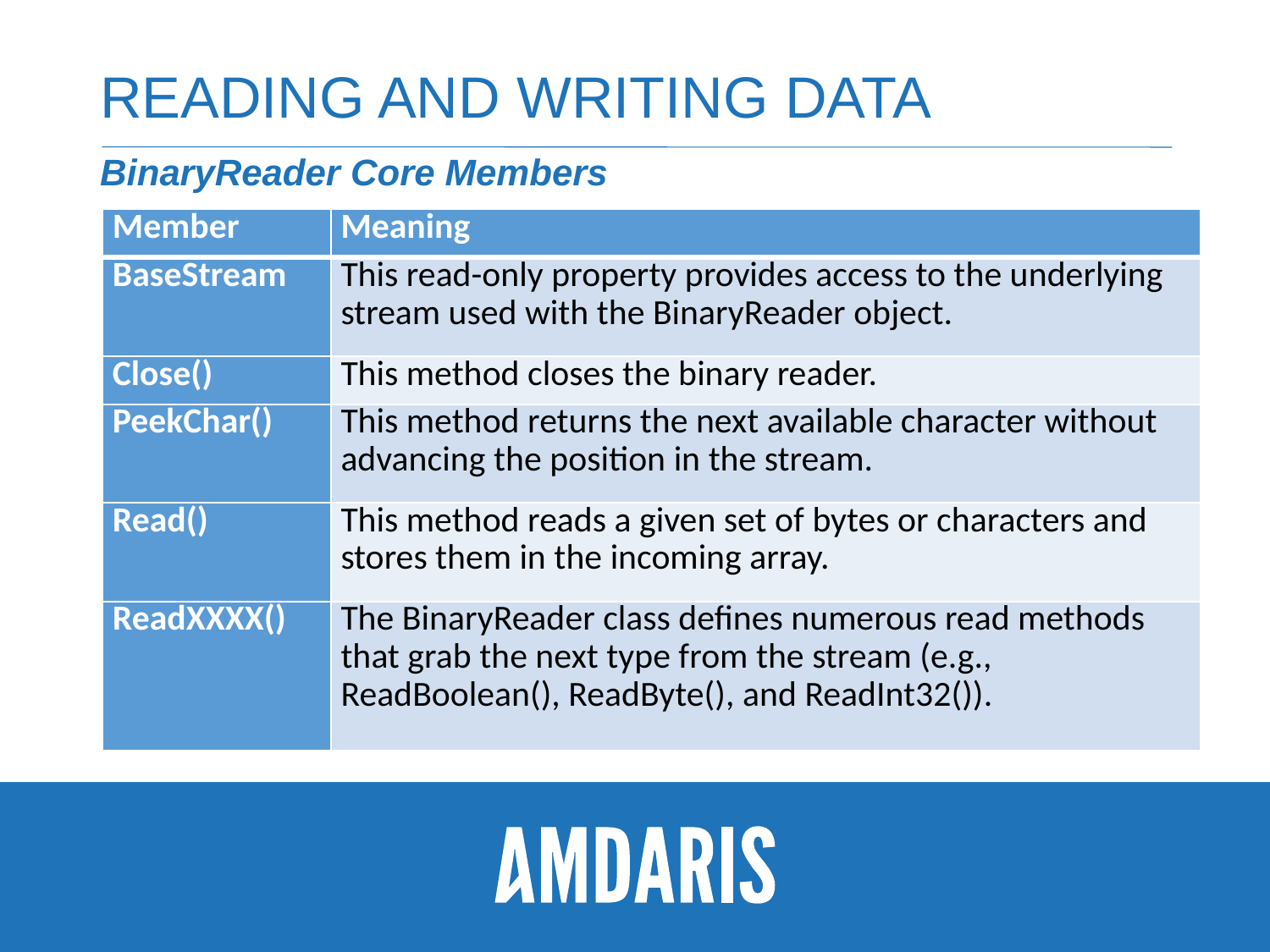

# Reading and writing data
BinaryReader Core Members

| Member | Meaning |
| --- | --- |
| BaseStream | This read-only property provides access to the underlying stream used with the BinaryReader object. |
| Close() | This method closes the binary reader. |
| PeekChar() | This method returns the next available character without advancing the position in the stream. |
| Read() | This method reads a given set of bytes or characters and stores them in the incoming array. |
| ReadXXXX() | The BinaryReader class defines numerous read methods that grab the next type from the stream (e.g., ReadBoolean(), ReadByte(), and ReadInt32()). |